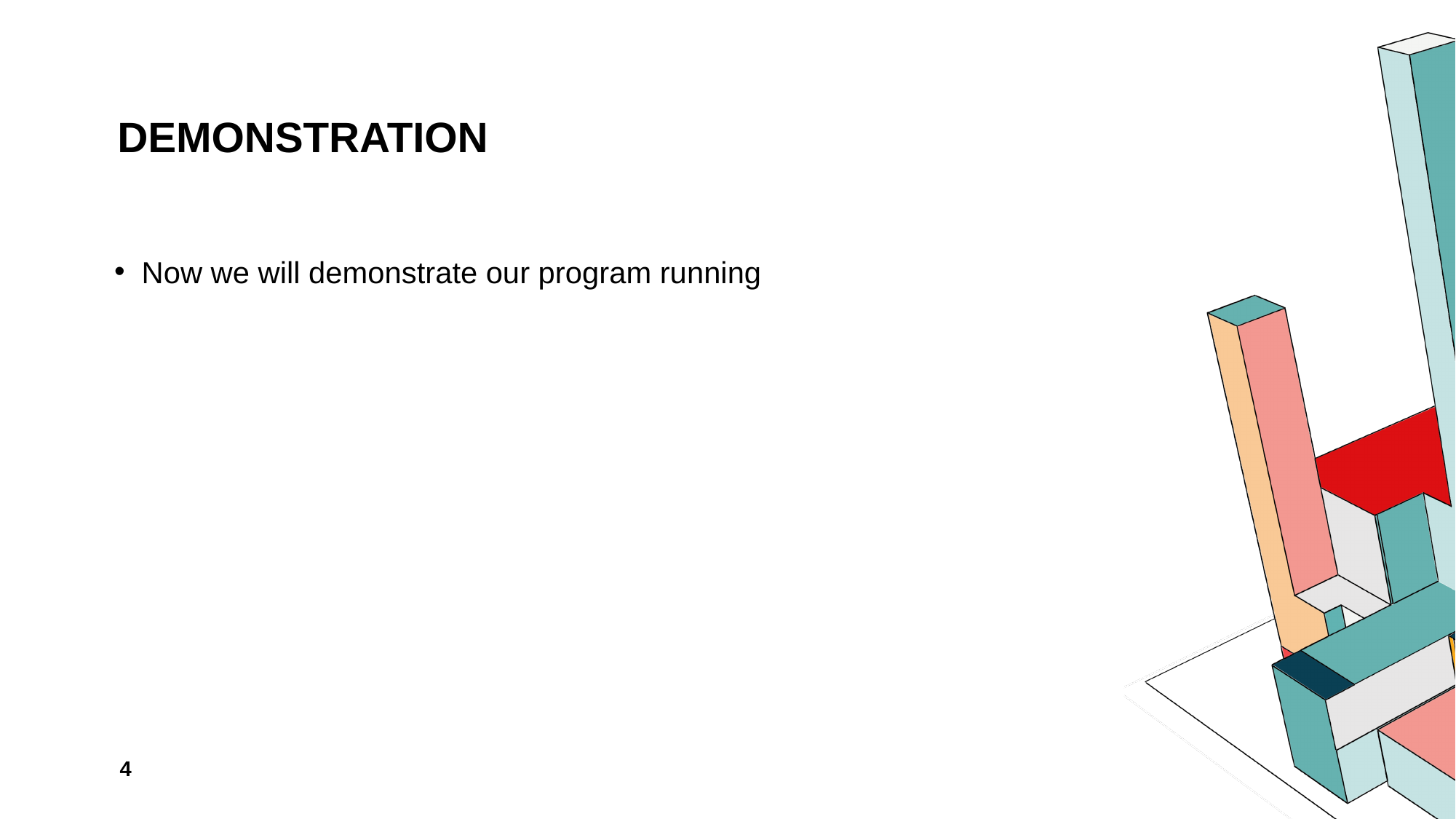

# Demonstration
Now we will demonstrate our program running
4